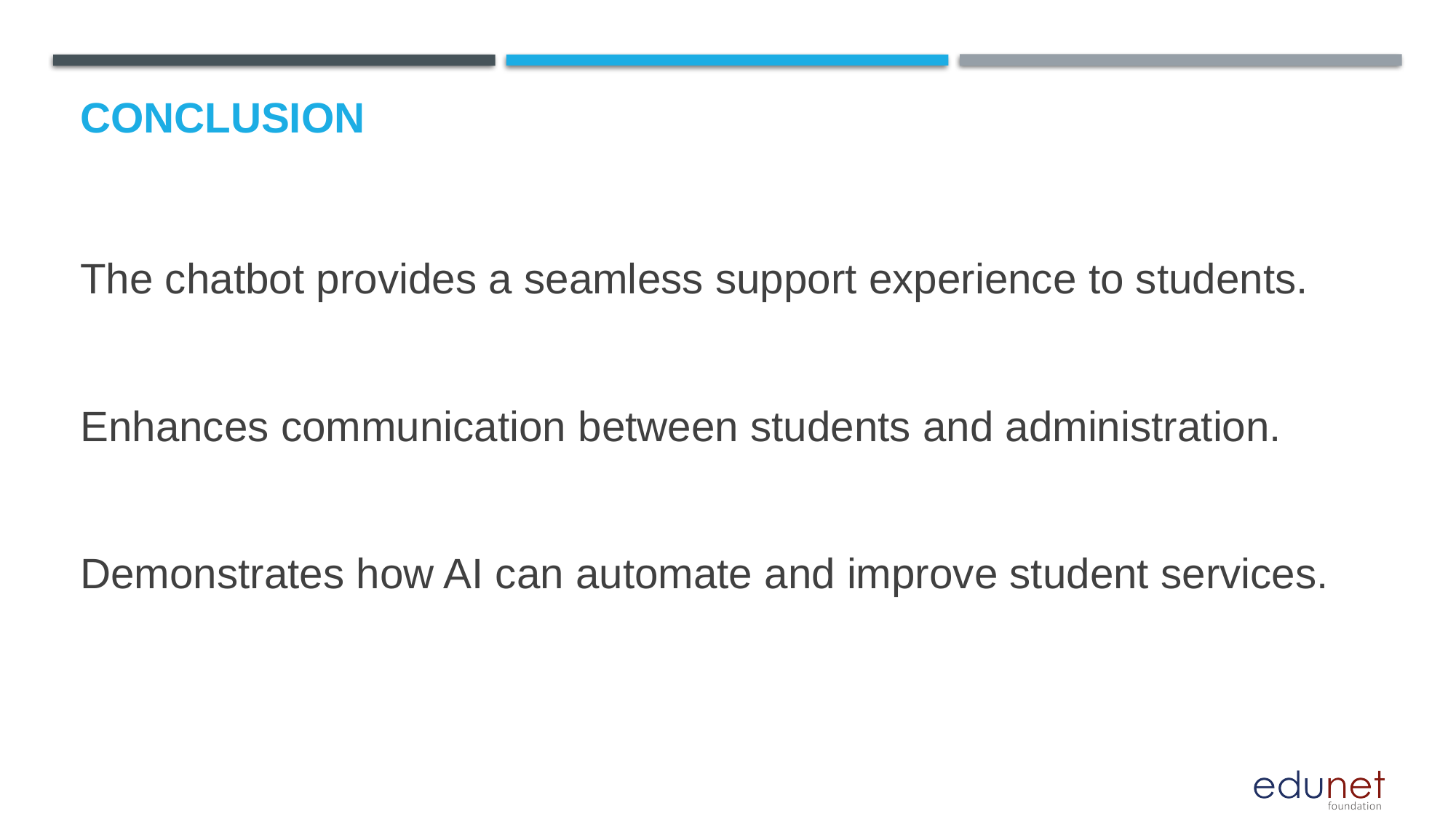

# Conclusion
The chatbot provides a seamless support experience to students.

Enhances communication between students and administration.

Demonstrates how AI can automate and improve student services.